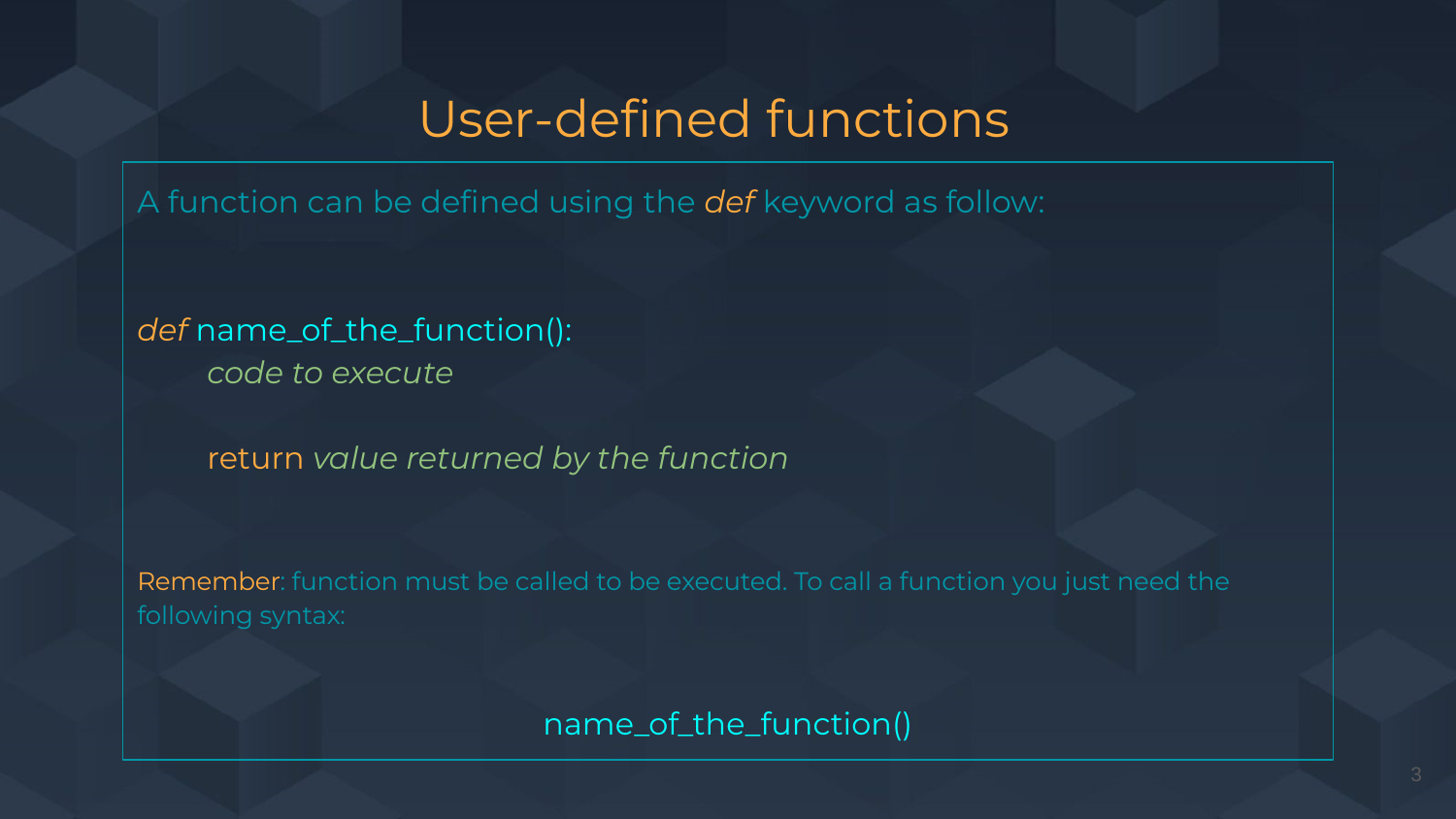

# User-defined functions
A function can be defined using the def keyword as follow:

def name_of_the_function():
code to execute

return value returned by the function

Remember: function must be called to be executed. To call a function you just need the following syntax:

name_of_the_function()

3